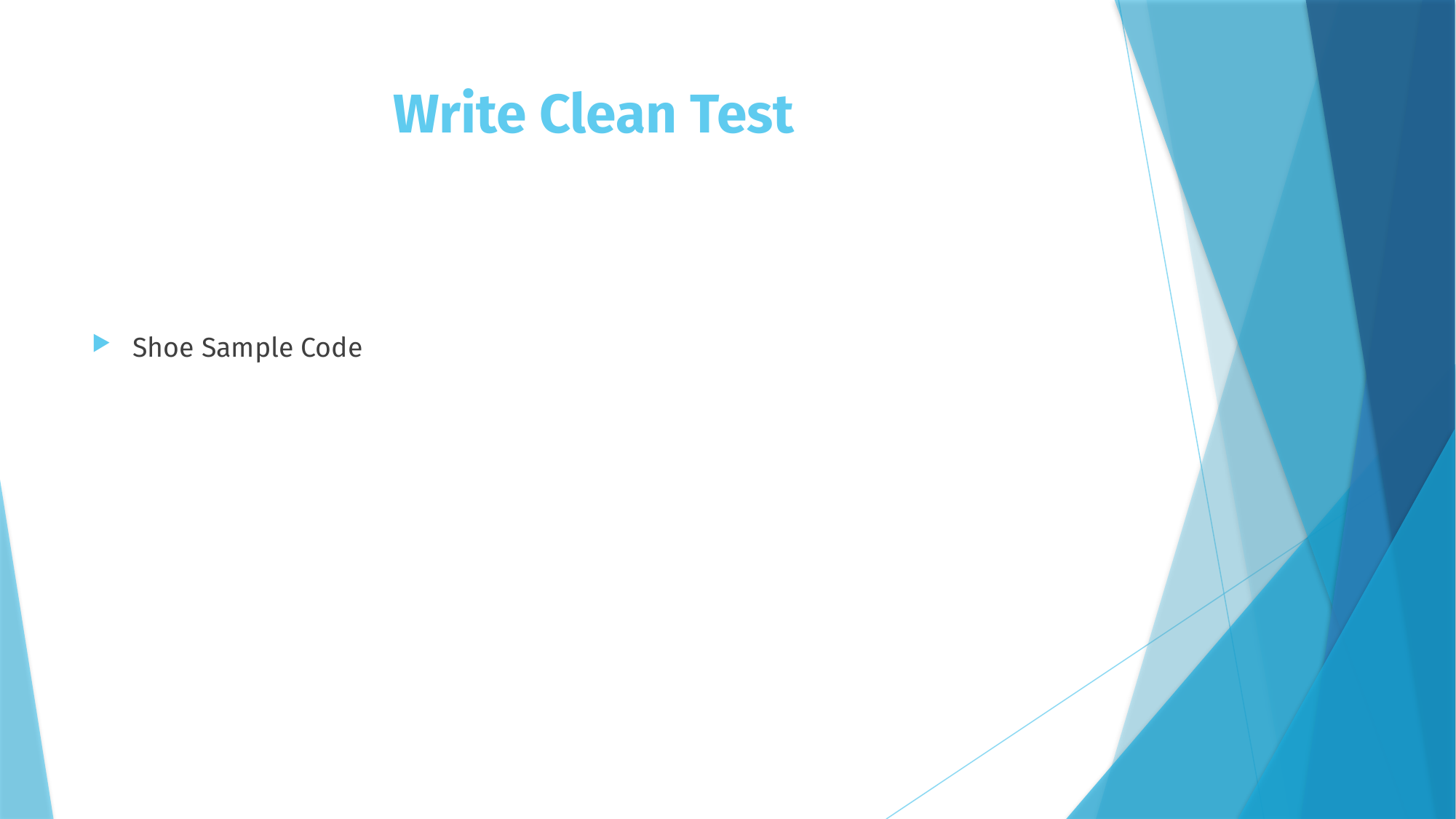

# Write Clean Test

Shoe Sample Code